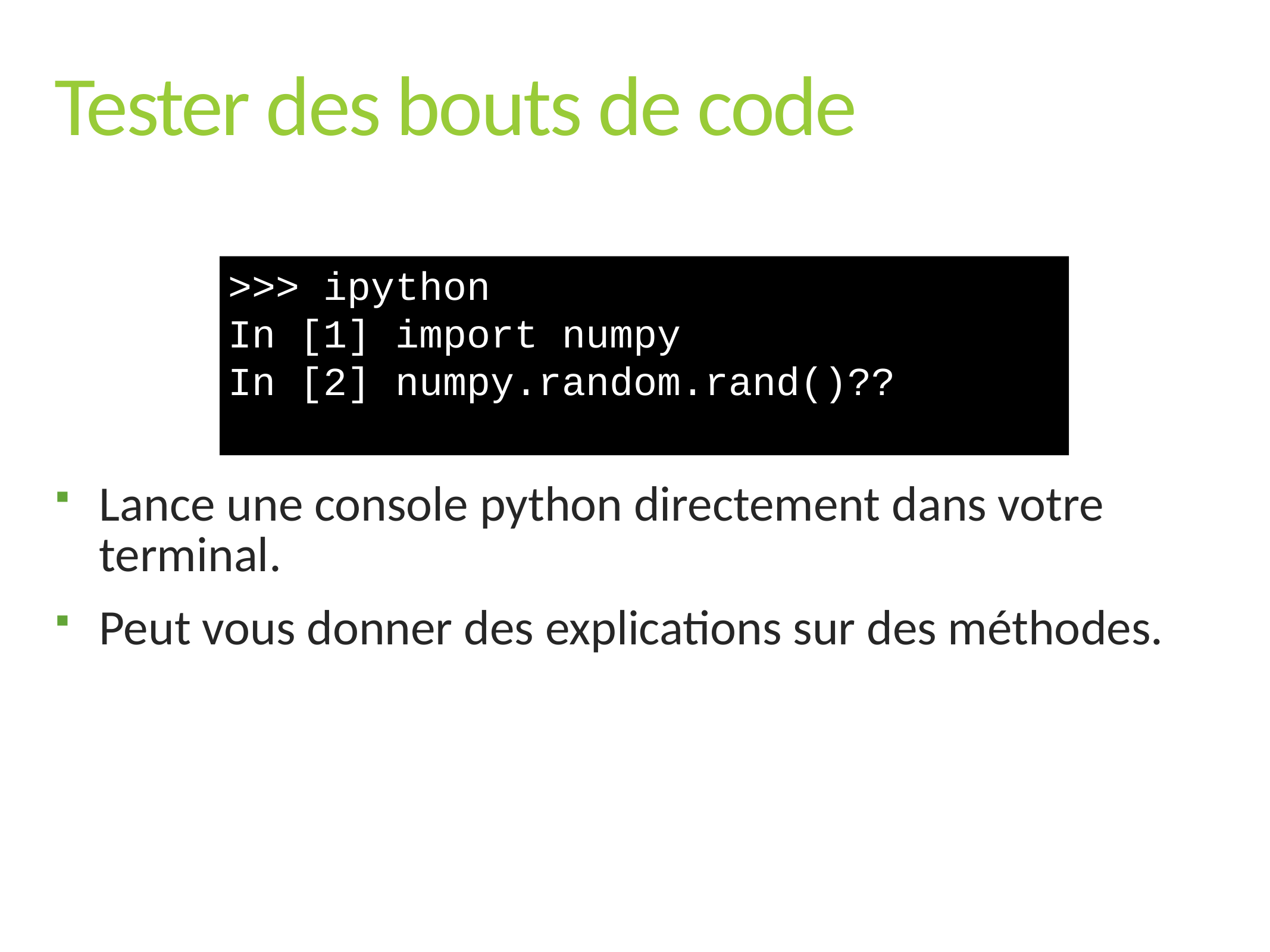

# Tester des bouts de code
>>> ipython
In [1] import numpy
In [2] numpy.random.rand()??

Lance une console python directement dans votre terminal.
Peut vous donner des explications sur des méthodes.